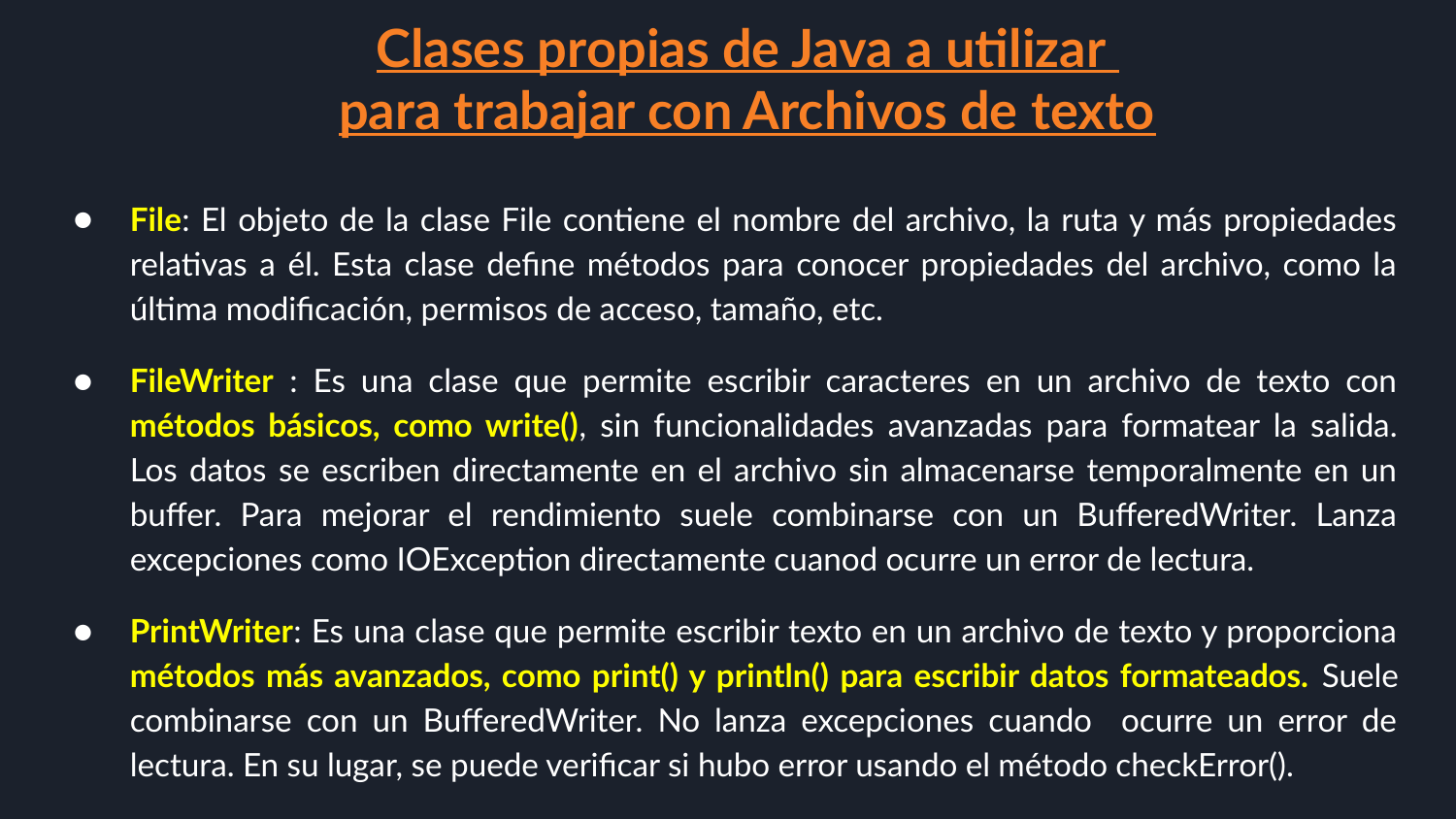

Clases propias de Java a utilizar
para trabajar con Archivos de texto
File: El objeto de la clase File contiene el nombre del archivo, la ruta y más propiedades relativas a él. Esta clase define métodos para conocer propiedades del archivo, como la última modificación, permisos de acceso, tamaño, etc.

FileWriter : Es una clase que permite escribir caracteres en un archivo de texto con métodos básicos, como write(), sin funcionalidades avanzadas para formatear la salida. Los datos se escriben directamente en el archivo sin almacenarse temporalmente en un buffer. Para mejorar el rendimiento suele combinarse con un BufferedWriter. Lanza excepciones como IOException directamente cuanod ocurre un error de lectura.

PrintWriter: Es una clase que permite escribir texto en un archivo de texto y proporciona métodos más avanzados, como print() y println() para escribir datos formateados. Suele combinarse con un BufferedWriter. No lanza excepciones cuando  ocurre un error de lectura. En su lugar, se puede verificar si hubo error usando el método checkError().